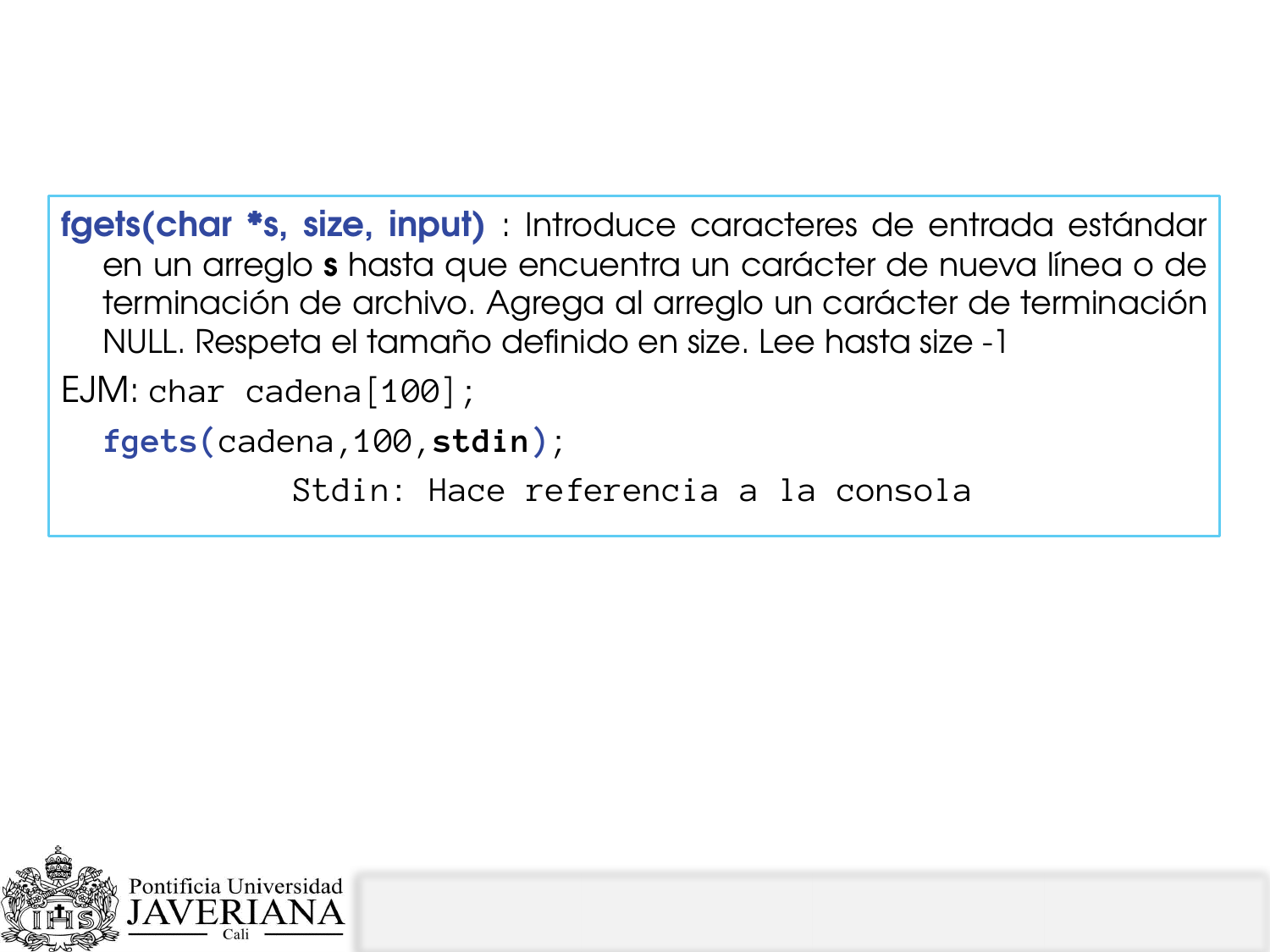

# ¿Qué otro método existe para leer cadenas?
fgets(char *s, size, input) : Introduce caracteres de entrada estándar en un arreglo s hasta que encuentra un carácter de nueva línea o de terminación de archivo. Agrega al arreglo un carácter de terminación NULL. Respeta el tamaño definido en size. Lee hasta size -1
EJM: char cadena[100];
			fgets(cadena,100,stdin);
Stdin: Hace referencia a la consola